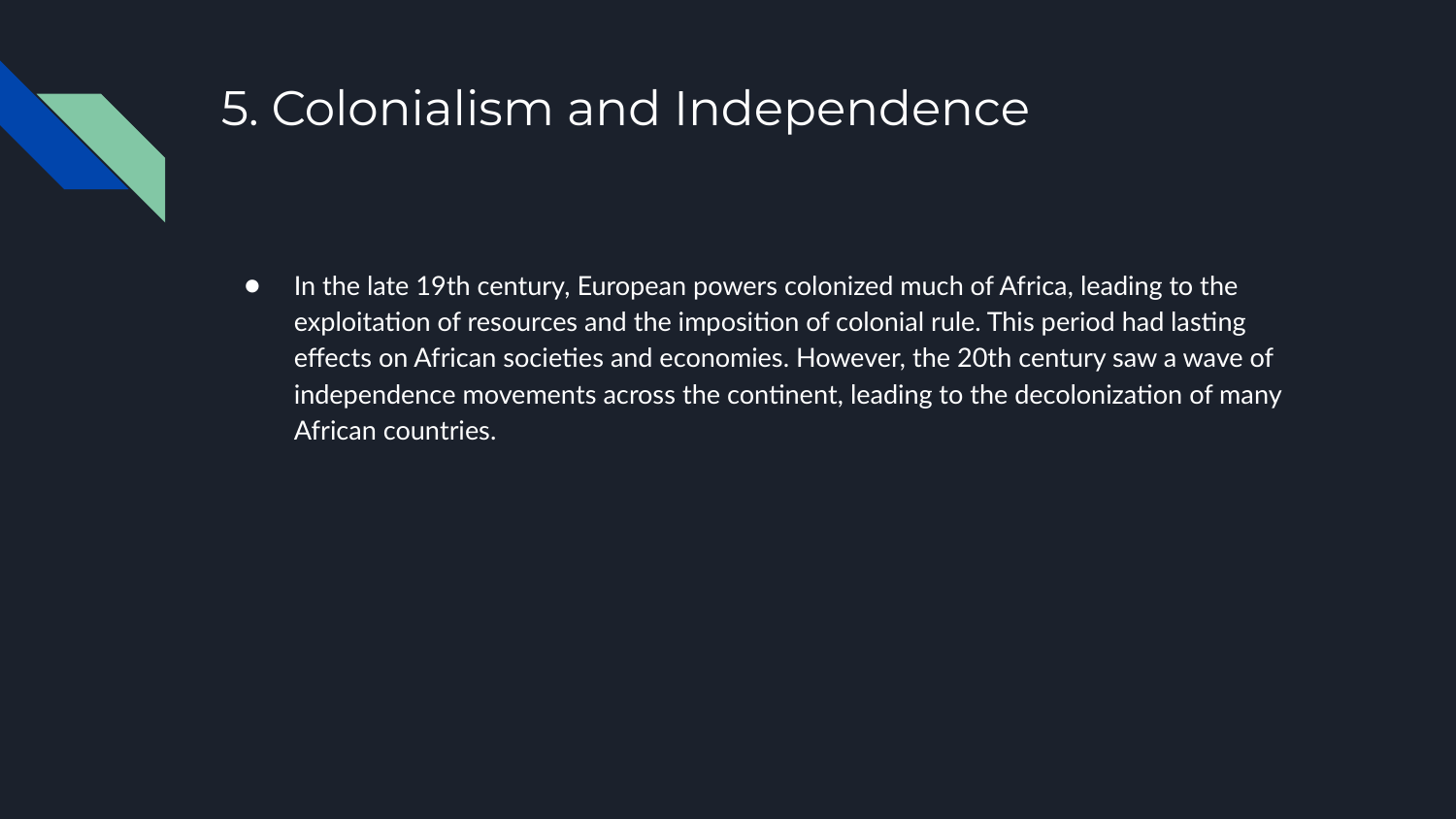

# 5. Colonialism and Independence
In the late 19th century, European powers colonized much of Africa, leading to the exploitation of resources and the imposition of colonial rule. This period had lasting effects on African societies and economies. However, the 20th century saw a wave of independence movements across the continent, leading to the decolonization of many African countries.